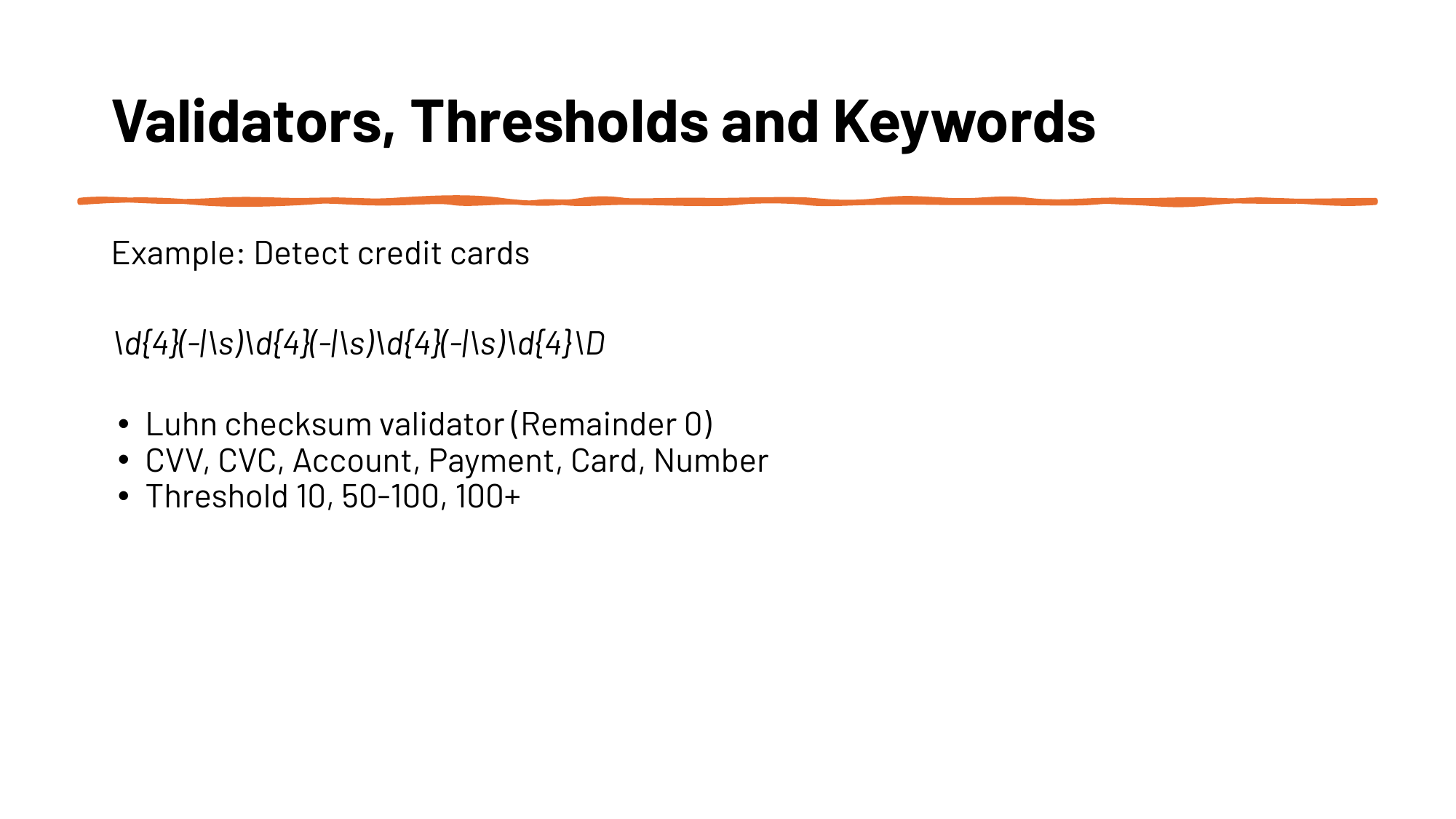

Validators, Thresholds and Keywords

Example: Detect credit cards

\d{4}(-|\s)\d{4}(-|\s)\d{4}(-|\s)\d{4}\D

Luhn checksum validator (Remainder 0)
CVV, CVC, Account, Payment, Card, Number
Threshold 10, 50-100, 100+